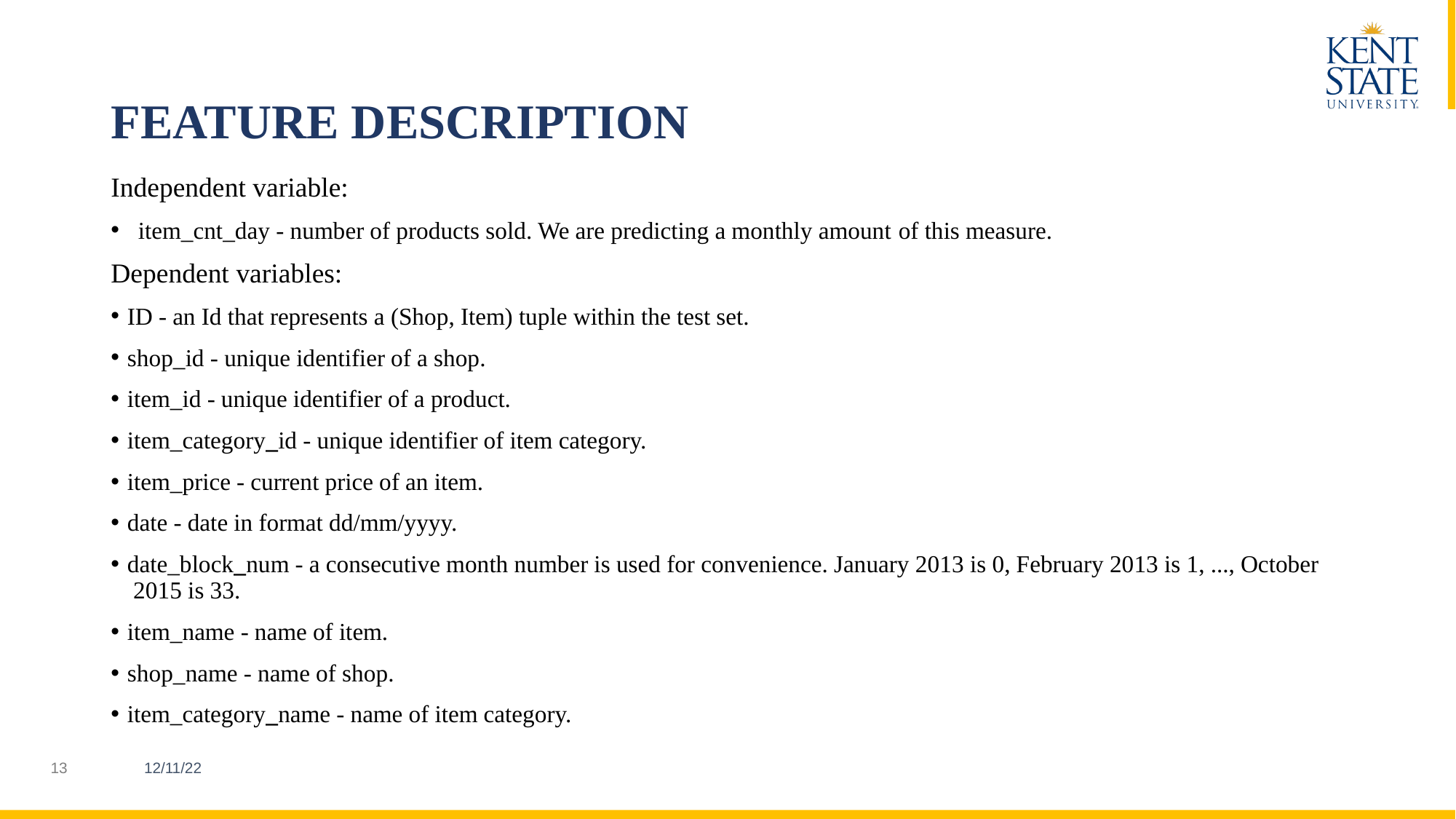

# FEATURE DESCRIPTION
Independent variable:
item_cnt_day - number of products sold. We are predicting a monthly amount of this measure.
Dependent variables:
ID - an Id that represents a (Shop, Item) tuple within the test set.
shop_id - unique identifier of a shop.
item_id - unique identifier of a product.
item_category_id - unique identifier of item category.
item_price - current price of an item.
date - date in format dd/mm/yyyy.
date_block_num - a consecutive month number is used for convenience. January 2013 is 0, February 2013 is 1, ..., October     2015 is 33.
item_name - name of item.
shop_name - name of shop.
item_category_name - name of item category.
12/11/22